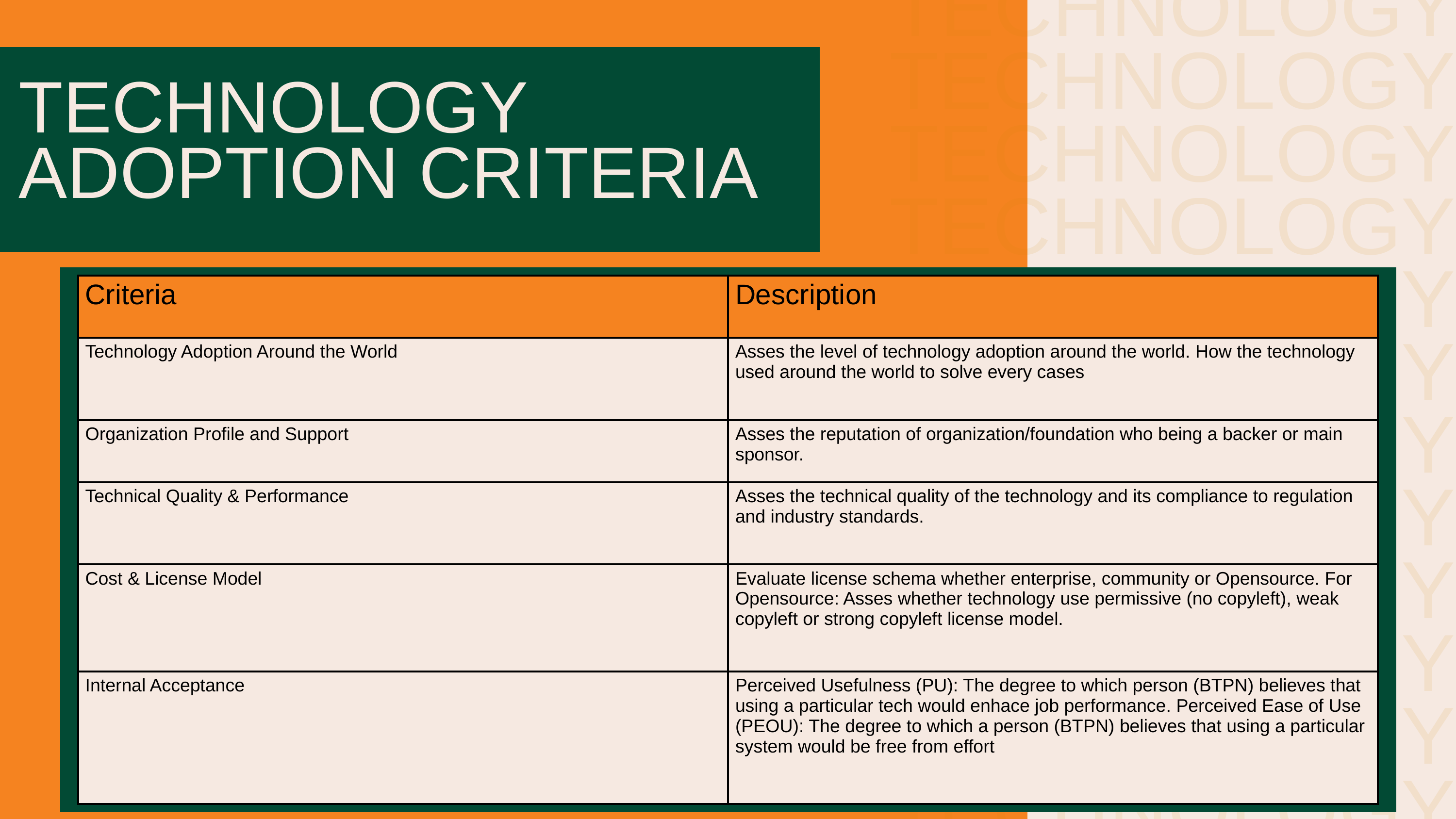

TECHNOLOGY TECHNOLOGYTECHNOLOGYTECHNOLOGYTECHNOLOGYTECHNOLOGYTECHNOLOGYTECHNOLOGYTECHNOLOGYTECHNOLOGYTECHNOLOGYTECHNOLOGYTECHNOLOGY

TECHNOLOGY ADOPTION CRITERIA

| Criteria | Description |
| --- | --- |
| Technology Adoption Around the World | Asses the level of technology adoption around the world. How the technology used around the world to solve every cases |
| Organization Profile and Support | Asses the reputation of organization/foundation who being a backer or main sponsor. |
| Technical Quality & Performance | Asses the technical quality of the technology and its compliance to regulation and industry standards. |
| Cost & License Model | Evaluate license schema whether enterprise, community or Opensource. For Opensource: Asses whether technology use permissive (no copyleft), weak copyleft or strong copyleft license model. |
| Internal Acceptance | Perceived Usefulness (PU): The degree to which person (BTPN) believes that using a particular tech would enhace job performance. Perceived Ease of Use (PEOU): The degree to which a person (BTPN) believes that using a particular system would be free from effort |